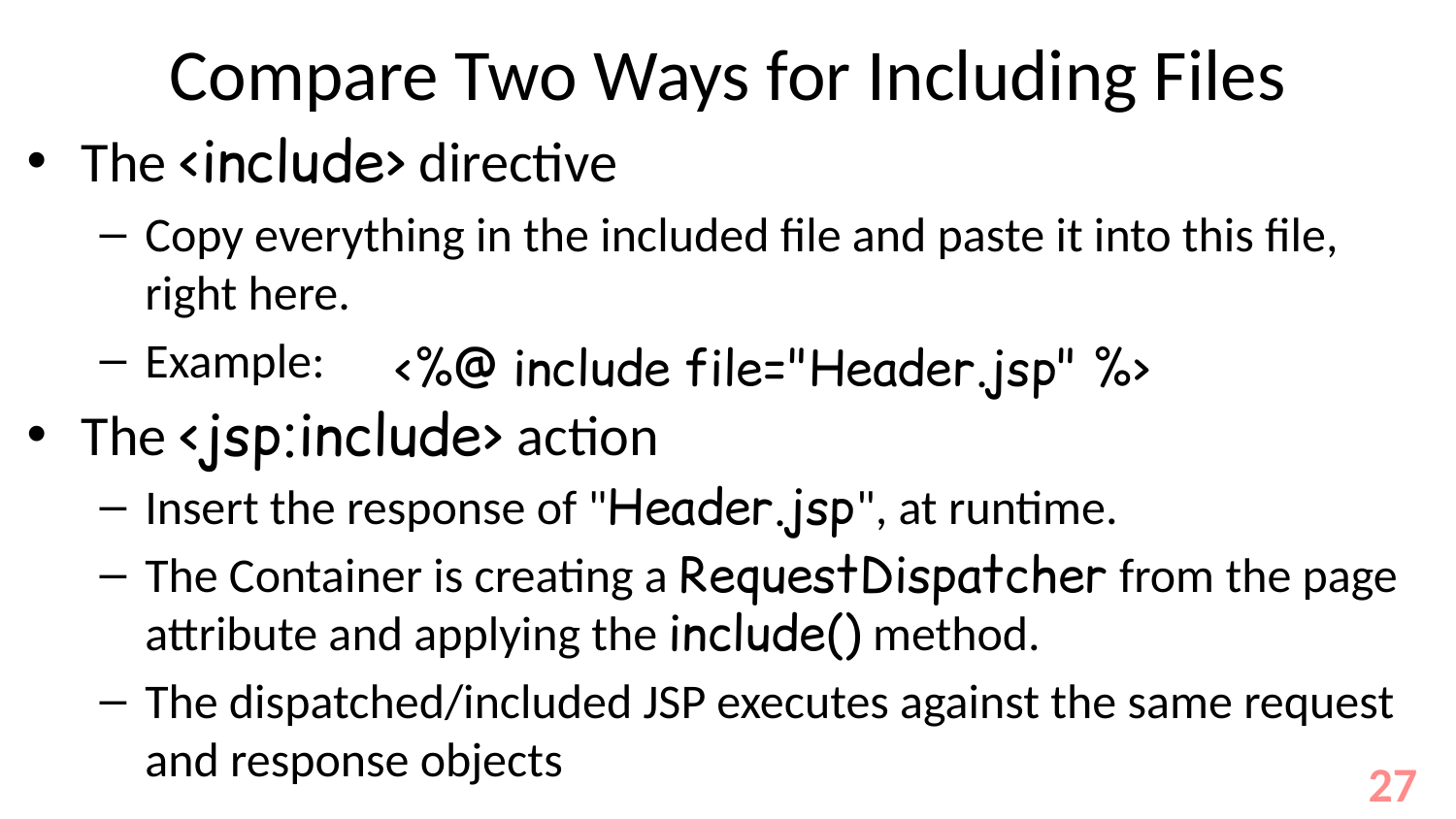

# Compare Two Ways for Including Files
The <include> directive
Copy everything in the included file and paste it into this file, right here.
Example:
The <jsp:include> action
Insert the response of "Header.jsp", at runtime.
The Container is creating a RequestDispatcher from the page attribute and applying the include() method.
The dispatched/included JSP executes against the same request and response objects

<%@ include file="Header.jsp" %>
27